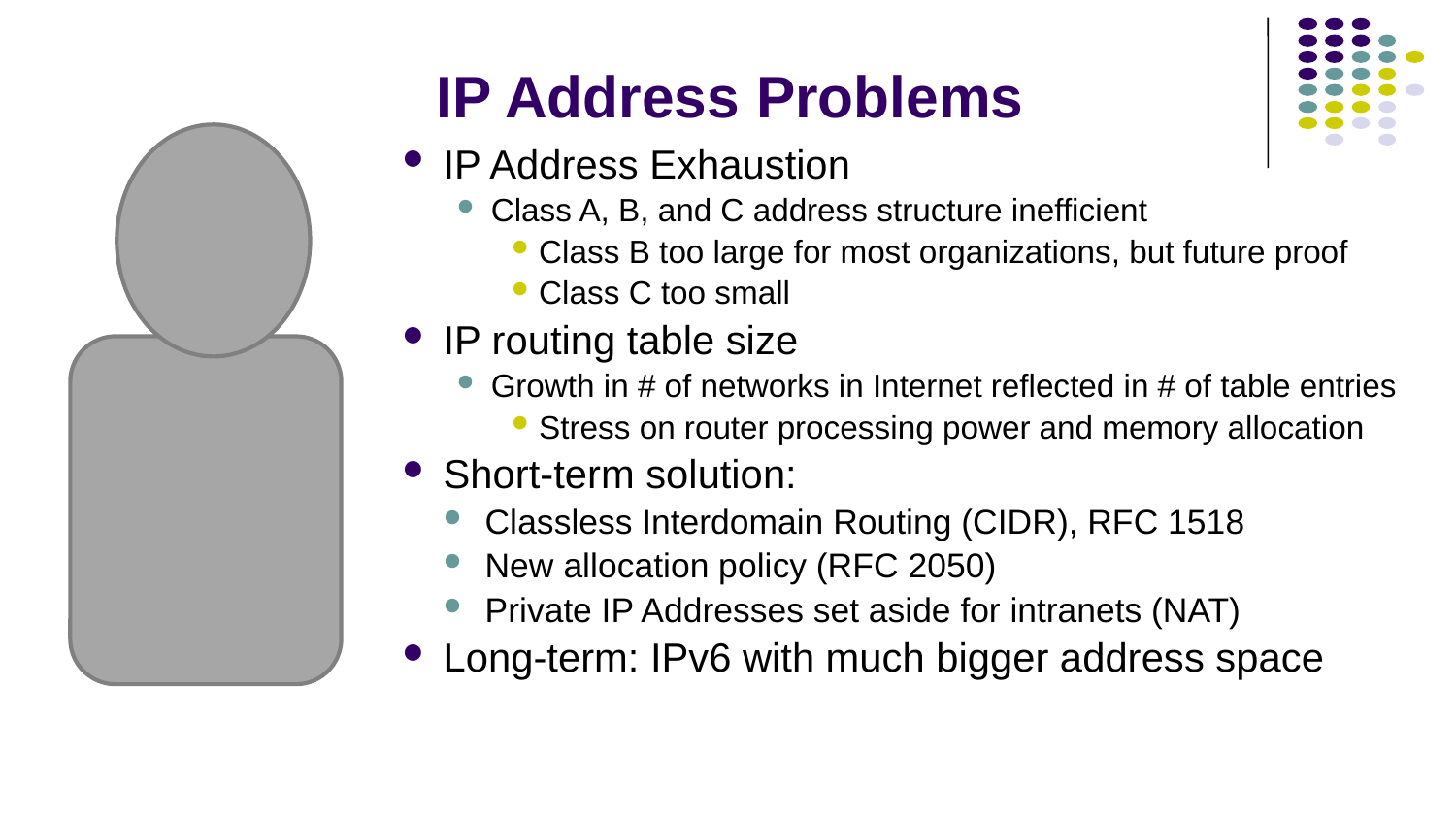

# IP Address Problems

IP Address Exhaustion
Class A, B, and C address structure inefficient
Class B too large for most organizations, but future proof
Class C too small
IP routing table size
Growth in # of networks in Internet reflected in # of table entries
Stress on router processing power and memory allocation
Short-term solution:
Classless Interdomain Routing (CIDR), RFC 1518
New allocation policy (RFC 2050)
Private IP Addresses set aside for intranets (NAT)
Long-term: IPv6 with much bigger address space